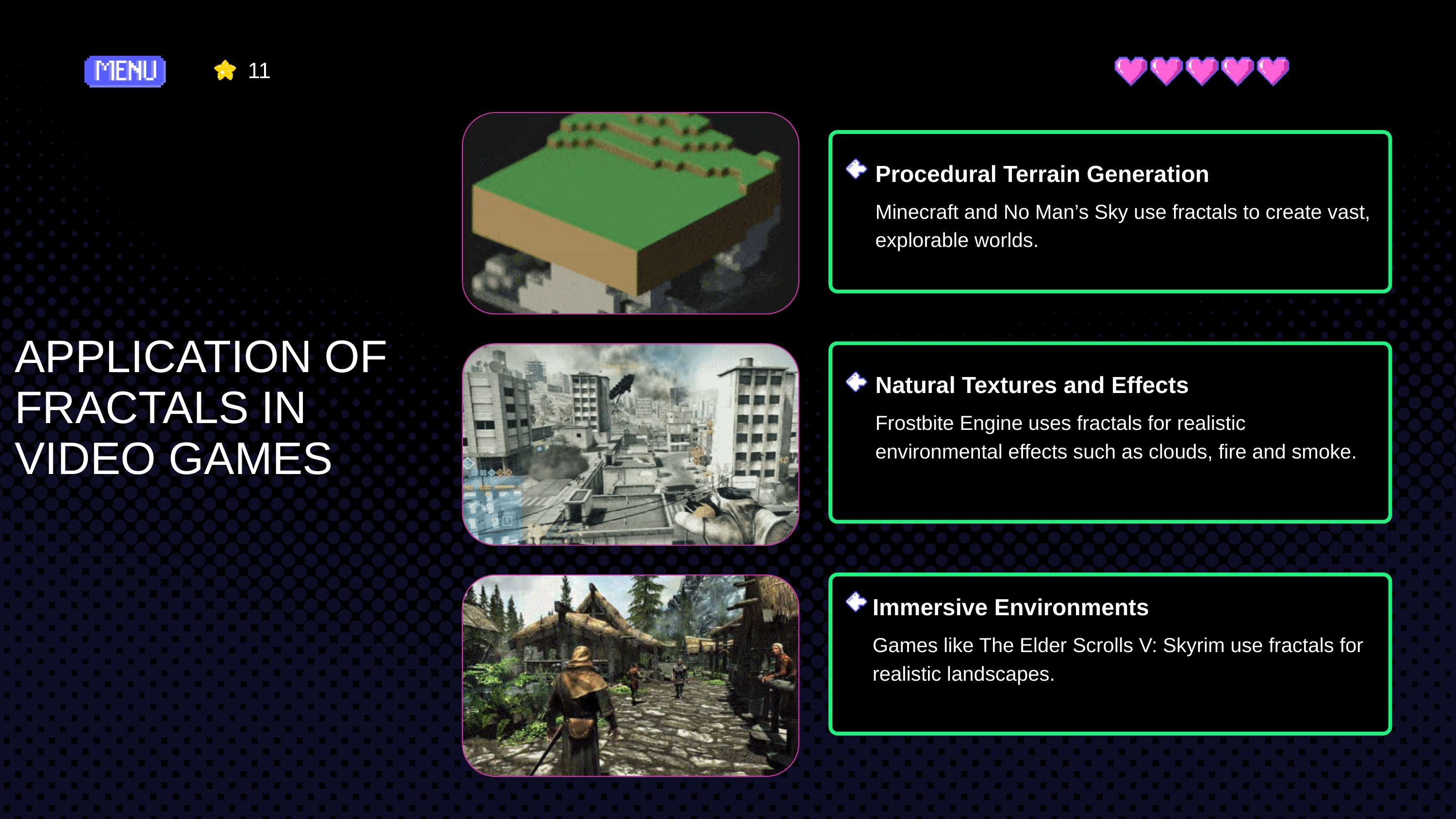

11

Procedural Terrain Generation
Minecraft and No Man’s Sky use fractals to create vast, explorable worlds.

APPLICATION OF FRACTALS IN VIDEO GAMES

Natural Textures and Effects
Frostbite Engine uses fractals for realistic environmental effects such as clouds, fire and smoke.

Immersive Environments
Games like The Elder Scrolls V: Skyrim use fractals for realistic landscapes.